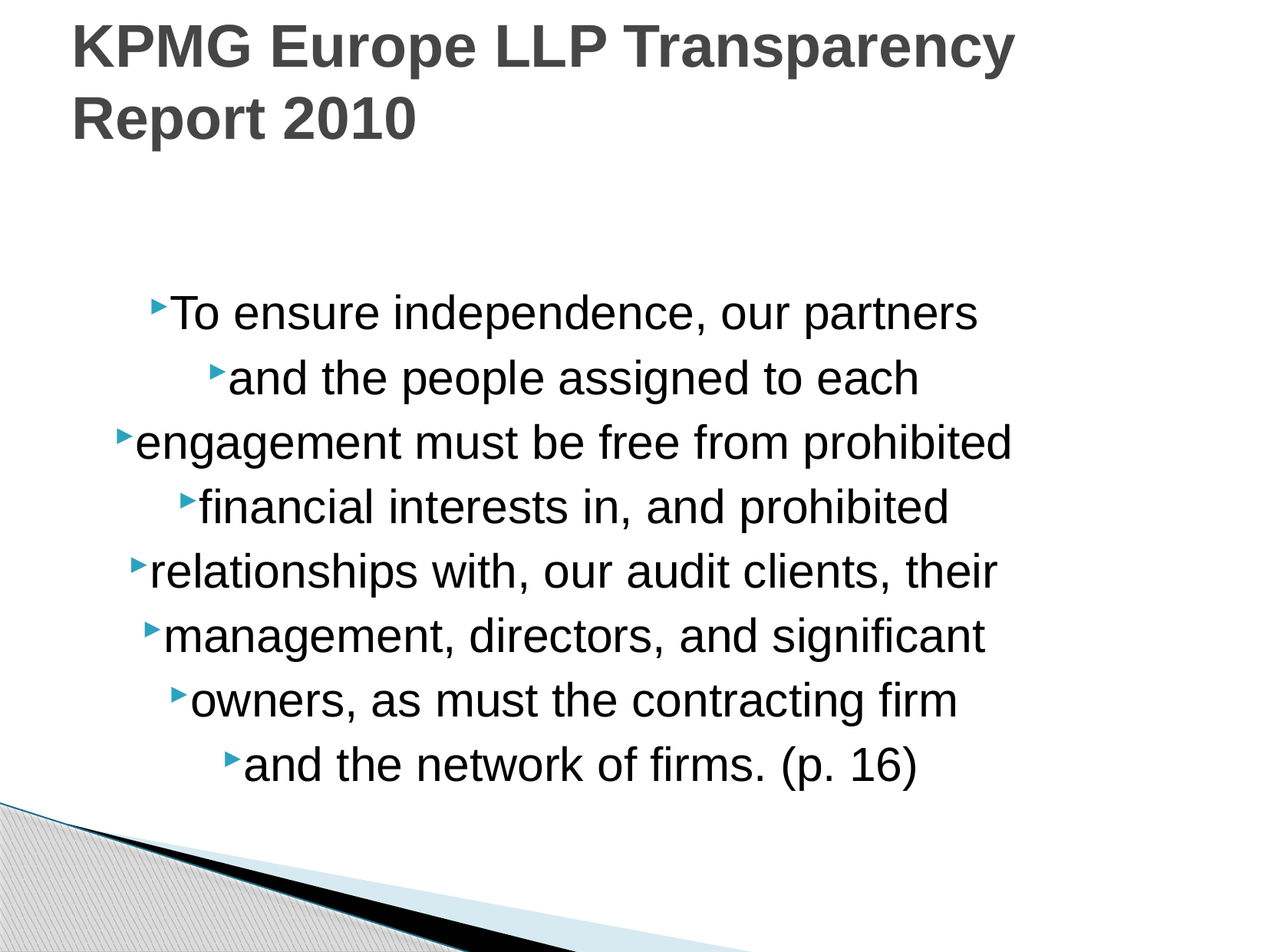

# KPMG Europe LLP Transparency Report 2010
To ensure independence, our partners
and the people assigned to each
engagement must be free from prohibited
financial interests in, and prohibited
relationships with, our audit clients, their
management, directors, and significant
owners, as must the contracting firm
and the network of firms. (p. 16)